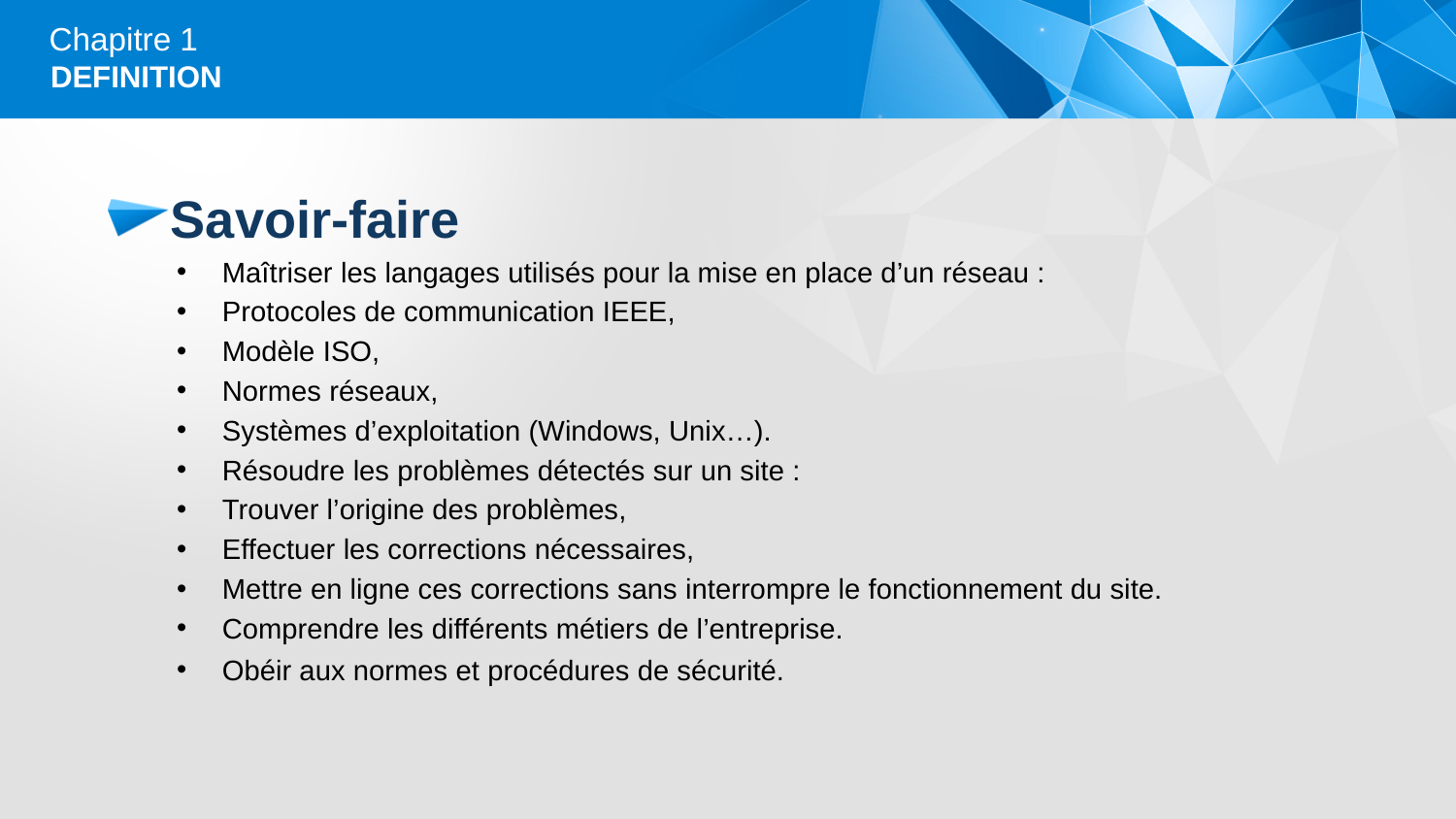

# Chapitre 1
DEFINITION
Savoir-faire
Maîtriser les langages utilisés pour la mise en place d’un réseau :
Protocoles de communication IEEE,
Modèle ISO,
Normes réseaux,
Systèmes d’exploitation (Windows, Unix…).
Résoudre les problèmes détectés sur un site :
Trouver l’origine des problèmes,
Effectuer les corrections nécessaires,
Mettre en ligne ces corrections sans interrompre le fonctionnement du site.
Comprendre les différents métiers de l’entreprise.
Obéir aux normes et procédures de sécurité.